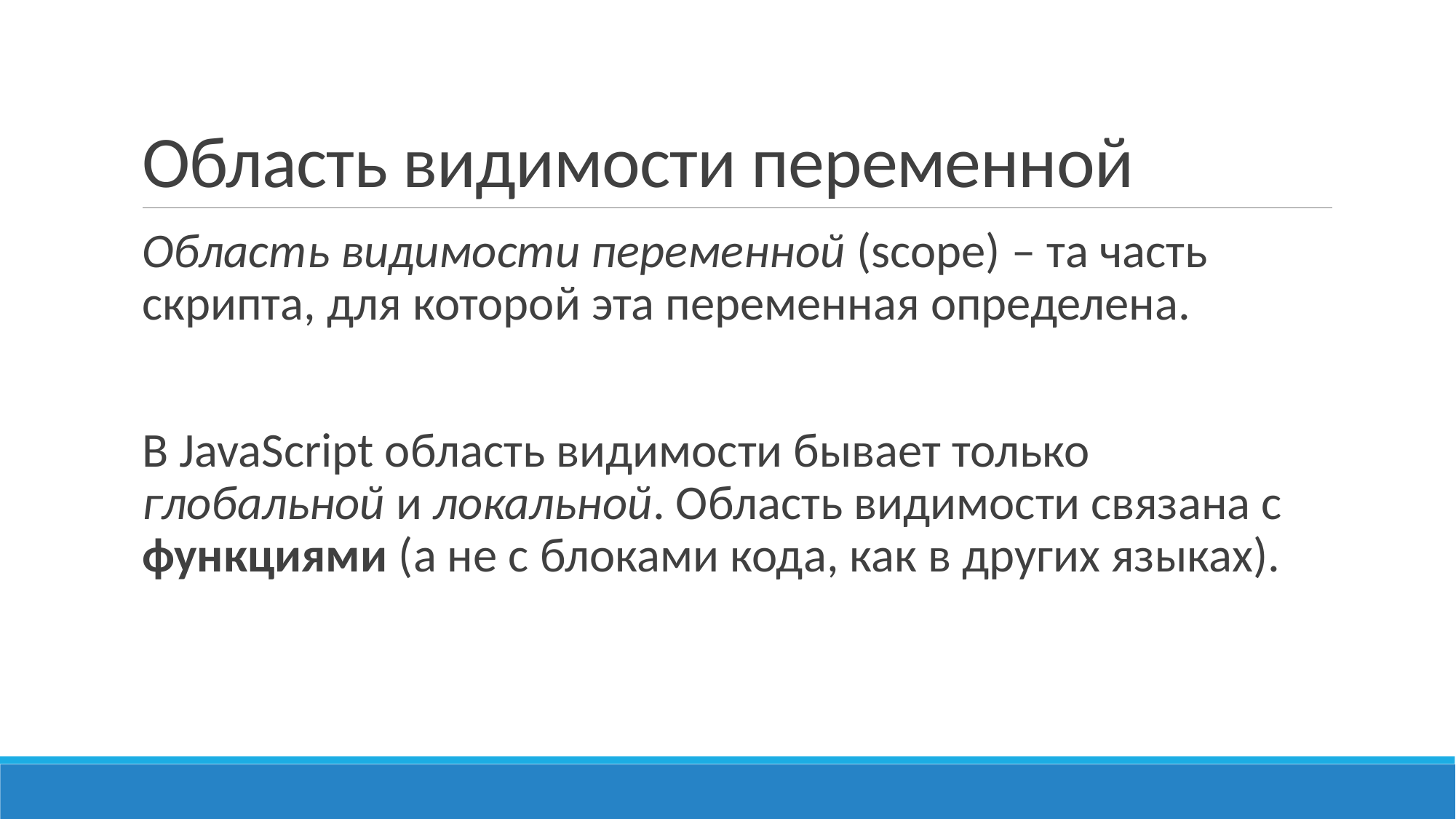

# Область видимости переменной
Область видимости переменной (scope) – та часть скрипта, для которой эта переменная определена.

В JavaScript область видимости бывает только глобальной и локальной. Область видимости связана с функциями (а не с блоками кода, как в других языках).